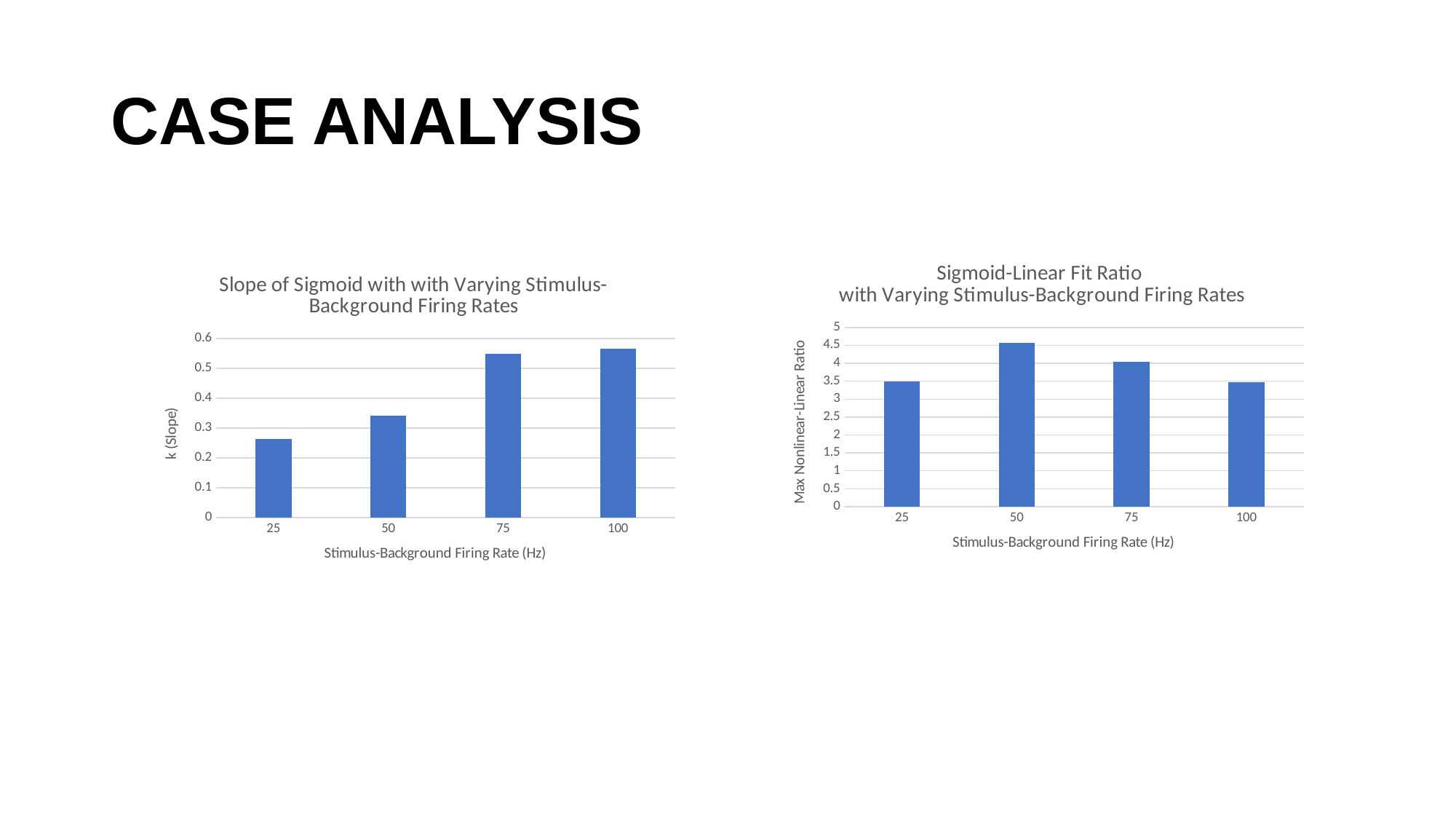

# CASE ANALYSIS

### Chart: Sigmoid-Linear Fit Ratio
with Varying Stimulus-Background Firing Rates

| Category | k |
|---|---|
| 25 | 3.50155279503105 |
| 50 | 4.57363791146424 |
| 75 | 4.04938271604938 |
| 100 | 3.47935368043087 |

### Chart: Slope of Sigmoid with with Varying Stimulus-Background Firing Rates

| Category | k |
|---|---|
| 25 | 0.264465429899499 |
| 50 | 0.341060174841491 |
| 75 | 0.547509132806087 |
| 100 | 0.56688299448247 |